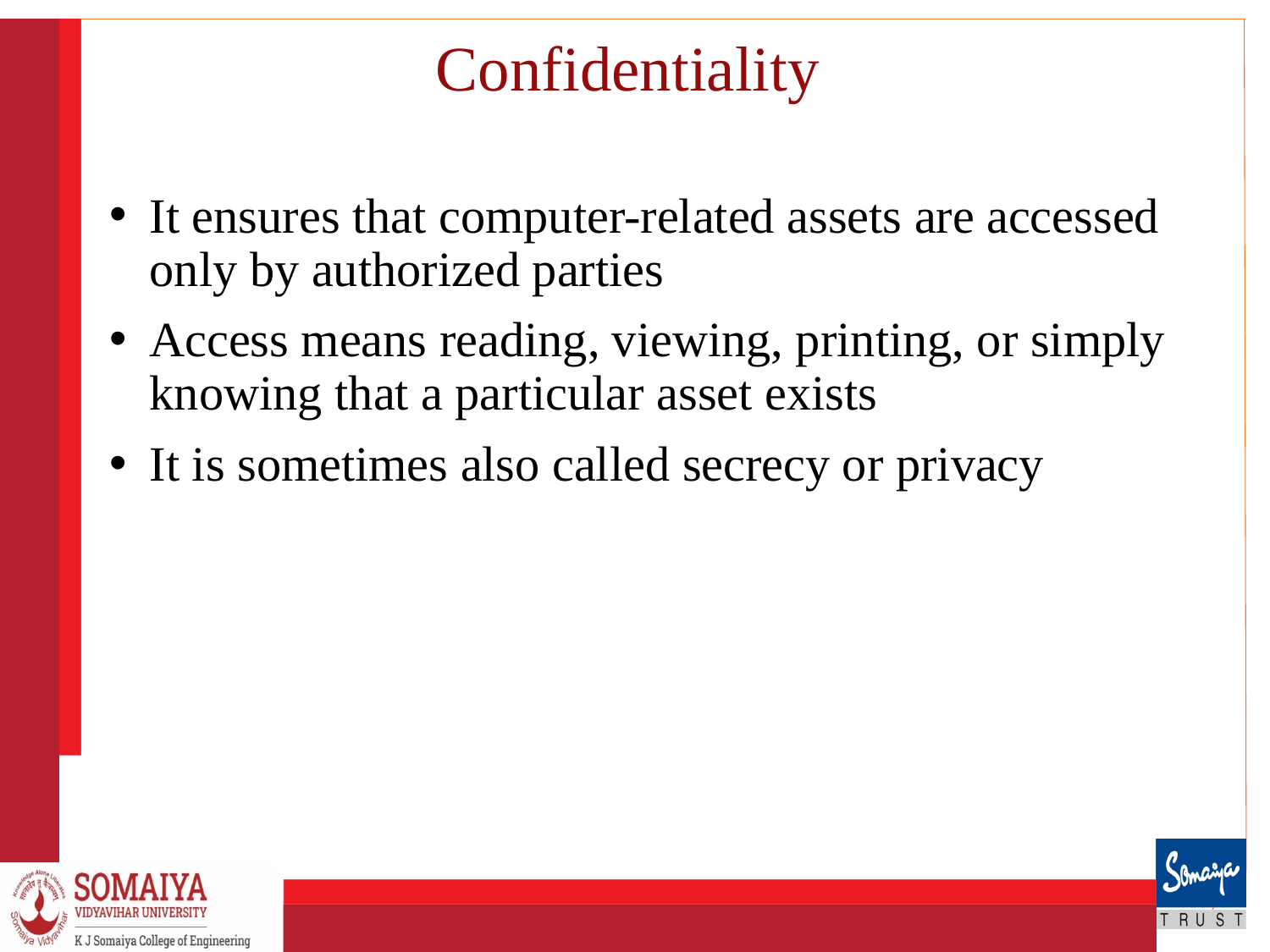

# Confidentiality
It ensures that computer-related assets are accessed only by authorized parties
Access means reading, viewing, printing, or simply knowing that a particular asset exists
It is sometimes also called secrecy or privacy